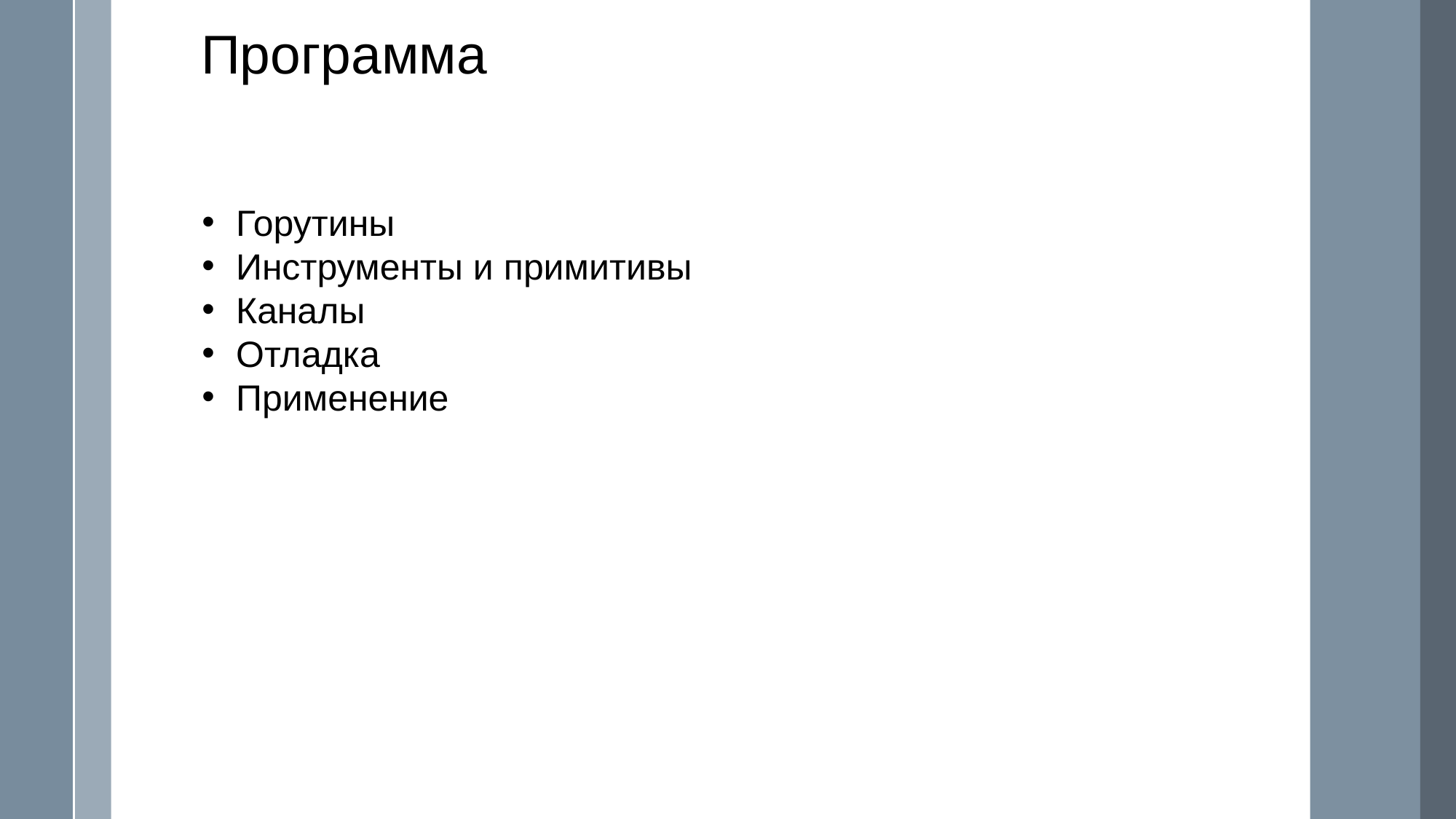

Программа
Горутины
Инструменты и примитивы
Каналы
Отладка
Применение